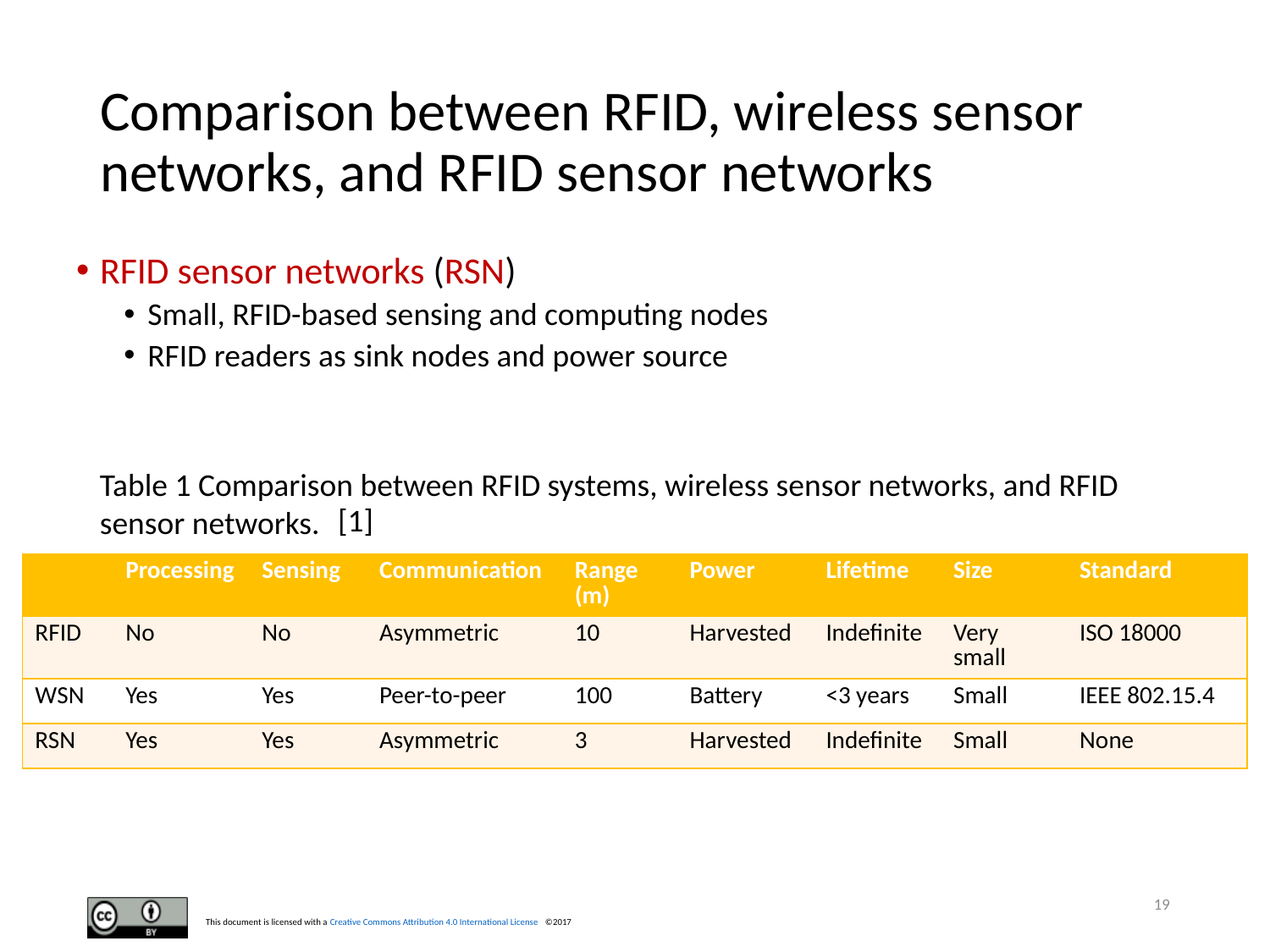

# Comparison between RFID, wireless sensor networks, and RFID sensor networks
RFID sensor networks (RSN)
Small, RFID-based sensing and computing nodes
RFID readers as sink nodes and power source
Table 1 Comparison between RFID systems, wireless sensor networks, and RFID sensor networks.
[1]
|  | Processing | Sensing | Communication | Range (m) | Power | Lifetime | Size | Standard |
| --- | --- | --- | --- | --- | --- | --- | --- | --- |
| RFID | No | No | Asymmetric | 10 | Harvested | Indefinite | Very small | ISO 18000 |
| WSN | Yes | Yes | Peer-to-peer | 100 | Battery | <3 years | Small | IEEE 802.15.4 |
| RSN | Yes | Yes | Asymmetric | 3 | Harvested | Indefinite | Small | None |
19